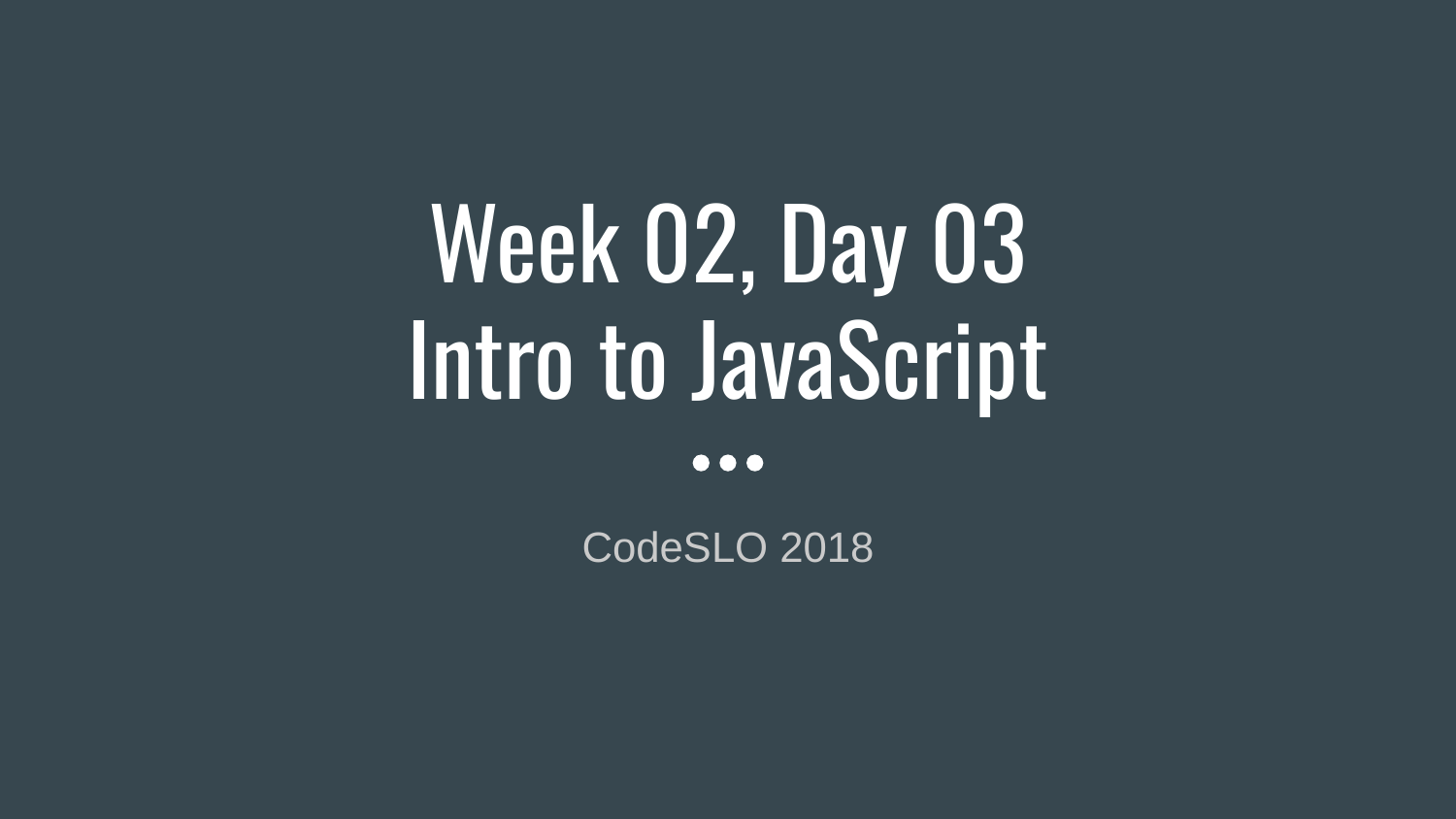

# Week 02, Day 03
Intro to JavaScript
CodeSLO 2018